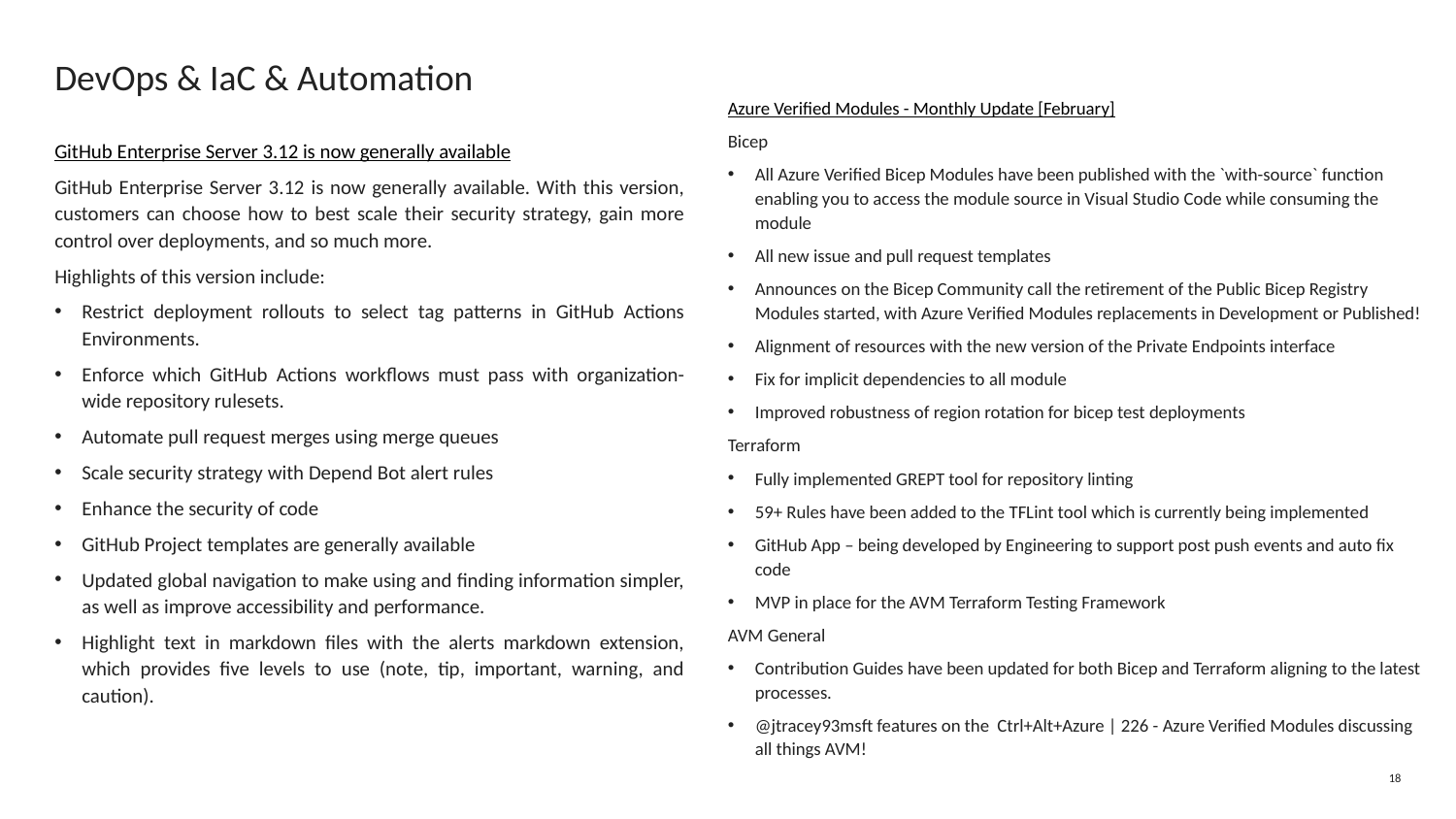

# DevOps & IaC & Automation
Azure Verified Modules - Monthly Update [February]
Bicep
All Azure Verified Bicep Modules have been published with the `with-source` function enabling you to access the module source in Visual Studio Code while consuming the module
All new issue and pull request templates
Announces on the Bicep Community call the retirement of the Public Bicep Registry Modules started, with Azure Verified Modules replacements in Development or Published!
Alignment of resources with the new version of the Private Endpoints interface
Fix for implicit dependencies to all module
Improved robustness of region rotation for bicep test deployments
Terraform
Fully implemented GREPT tool for repository linting
59+ Rules have been added to the TFLint tool which is currently being implemented
GitHub App – being developed by Engineering to support post push events and auto fix code
MVP in place for the AVM Terraform Testing Framework
AVM General
Contribution Guides have been updated for both Bicep and Terraform aligning to the latest processes.
@jtracey93msft features on the  Ctrl+Alt+Azure | 226 - Azure Verified Modules discussing all things AVM!
GitHub Enterprise Server 3.12 is now generally available
GitHub Enterprise Server 3.12 is now generally available. With this version, customers can choose how to best scale their security strategy, gain more control over deployments, and so much more.
Highlights of this version include:
Restrict deployment rollouts to select tag patterns in GitHub Actions Environments.
Enforce which GitHub Actions workflows must pass with organization-wide repository rulesets.
Automate pull request merges using merge queues
Scale security strategy with Depend Bot alert rules
Enhance the security of code
GitHub Project templates are generally available
Updated global navigation to make using and finding information simpler, as well as improve accessibility and performance.
Highlight text in markdown files with the alerts markdown extension, which provides five levels to use (note, tip, important, warning, and caution).